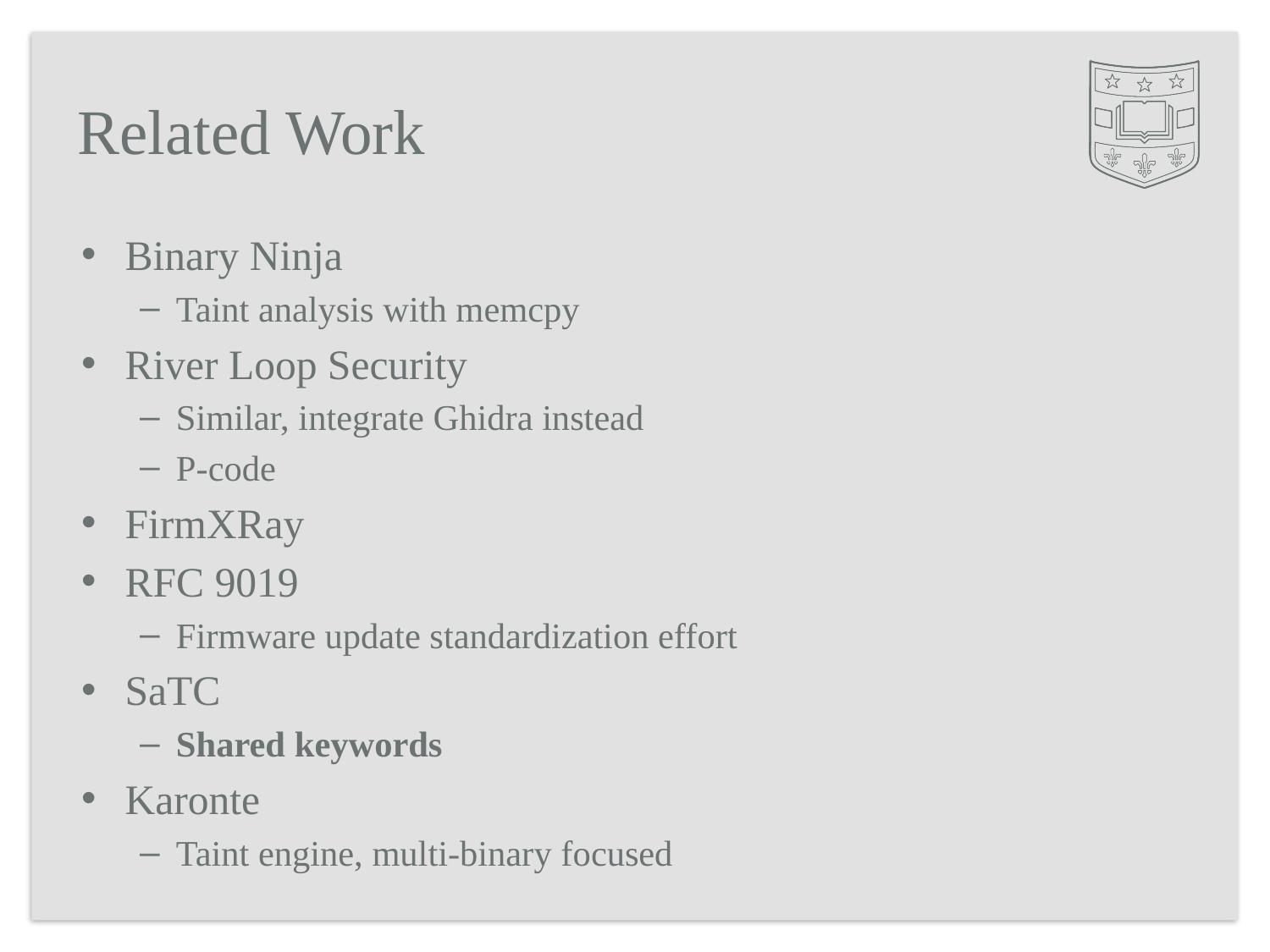

# Related Work
Binary Ninja
Taint analysis with memcpy
River Loop Security
Similar, integrate Ghidra instead
P-code
FirmXRay
RFC 9019
Firmware update standardization effort
SaTC
Shared keywords
Karonte
Taint engine, multi-binary focused